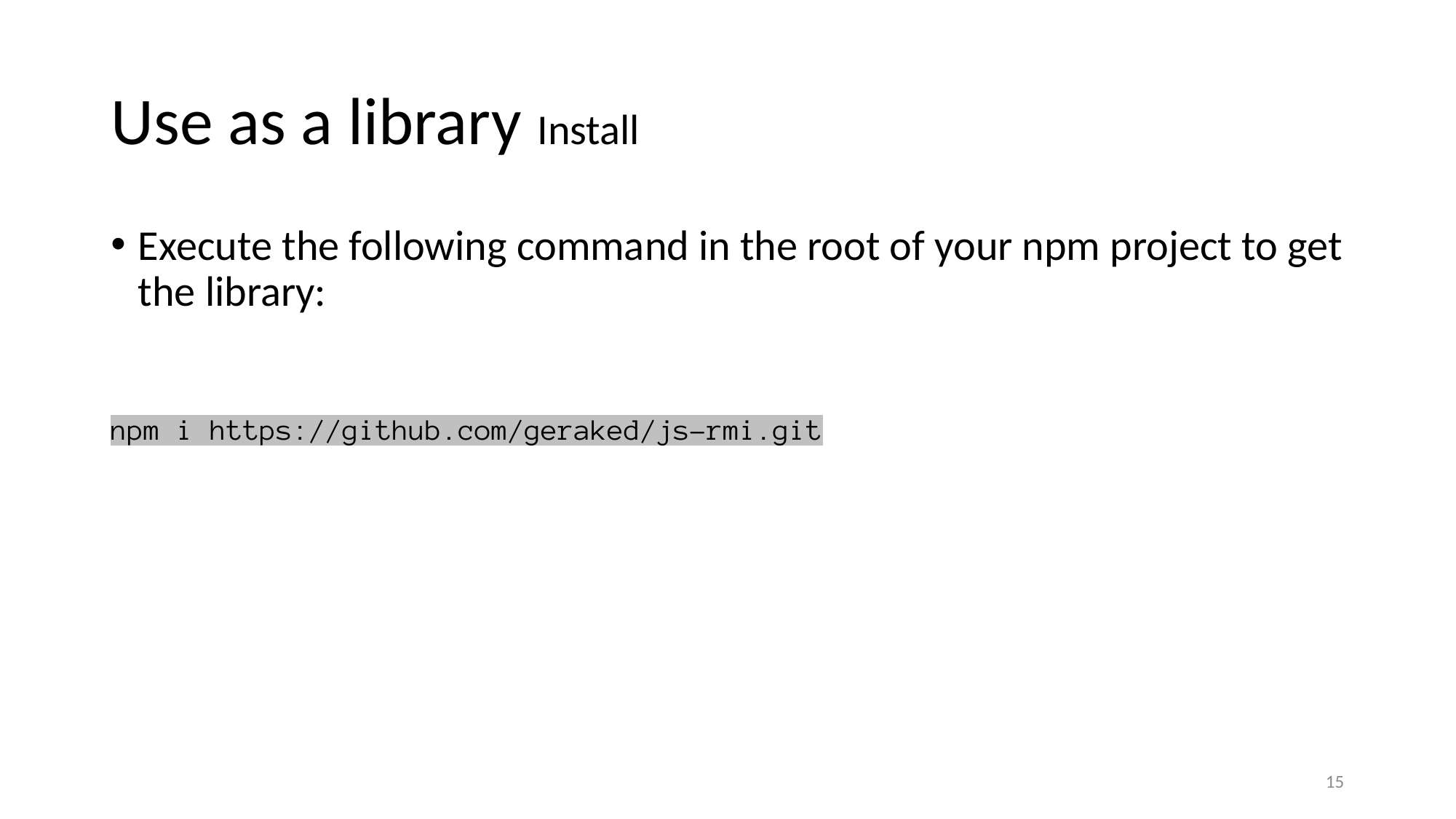

# Use as a library Install
Execute the following command in the root of your npm project to get the library:

npm i https://github.com/geraked/js-rmi.git
15